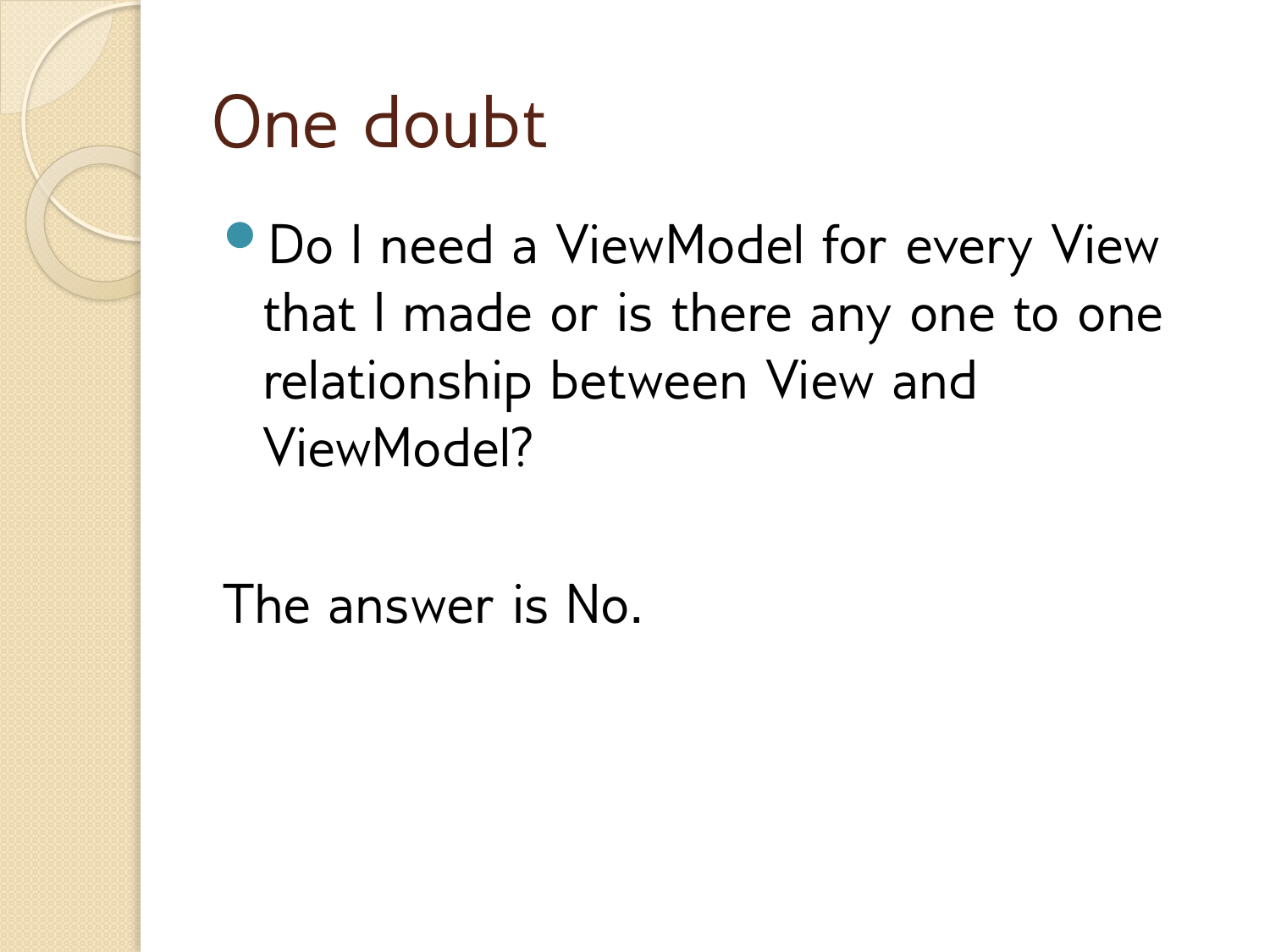

# One doubt
Do I need a ViewModel for every View that I made or is there any one to one relationship between View and ViewModel?

The answer is No.